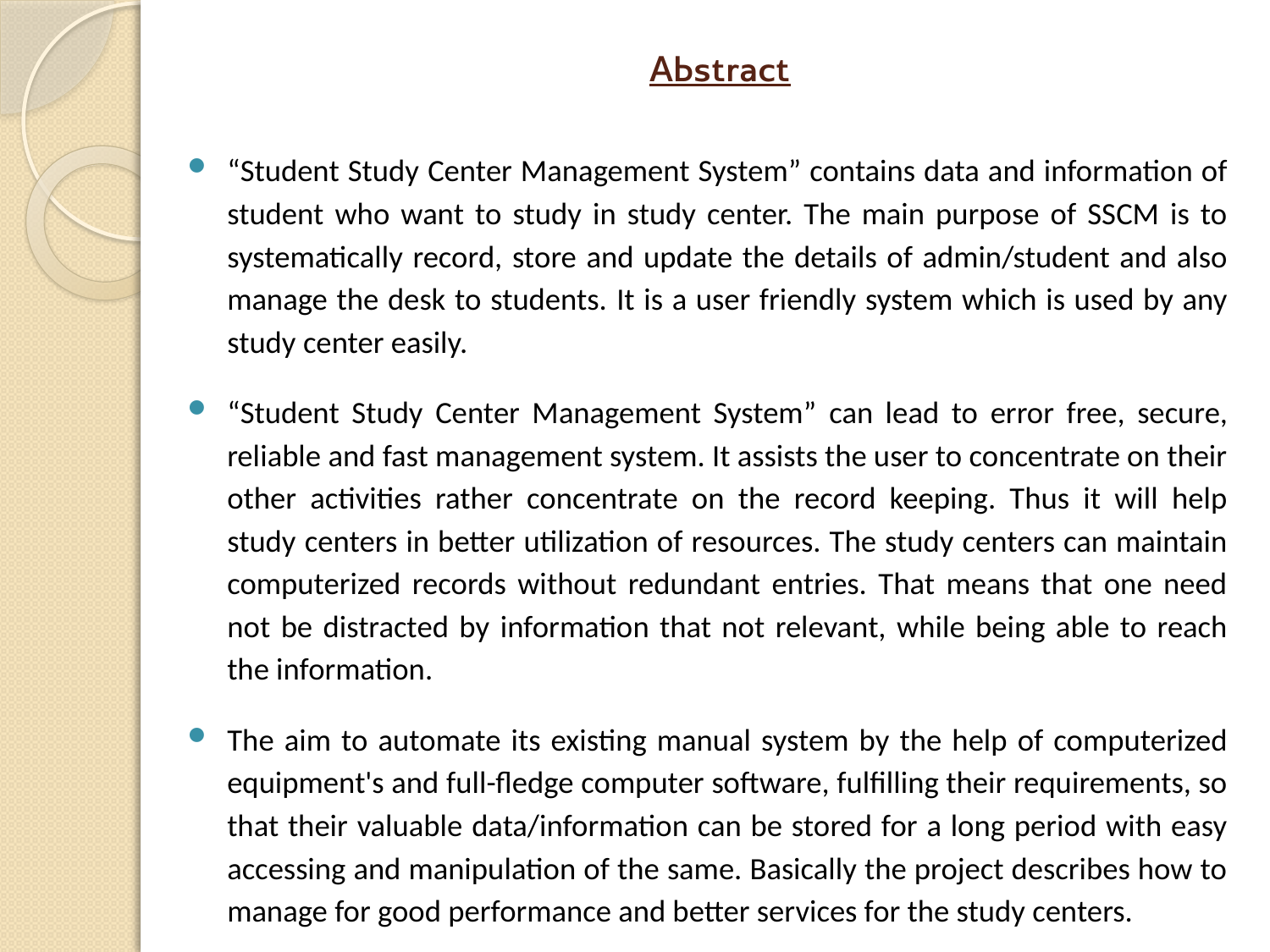

# Abstract
“Student Study Center Management System” contains data and information of student who want to study in study center. The main purpose of SSCM is to systematically record, store and update the details of admin/student and also manage the desk to students. It is a user friendly system which is used by any study center easily.
“Student Study Center Management System” can lead to error free, secure, reliable and fast management system. It assists the user to concentrate on their other activities rather concentrate on the record keeping. Thus it will help study centers in better utilization of resources. The study centers can maintain computerized records without redundant entries. That means that one need not be distracted by information that not relevant, while being able to reach the information.
The aim to automate its existing manual system by the help of computerized equipment's and full-fledge computer software, fulfilling their requirements, so that their valuable data/information can be stored for a long period with easy accessing and manipulation of the same. Basically the project describes how to manage for good performance and better services for the study centers.